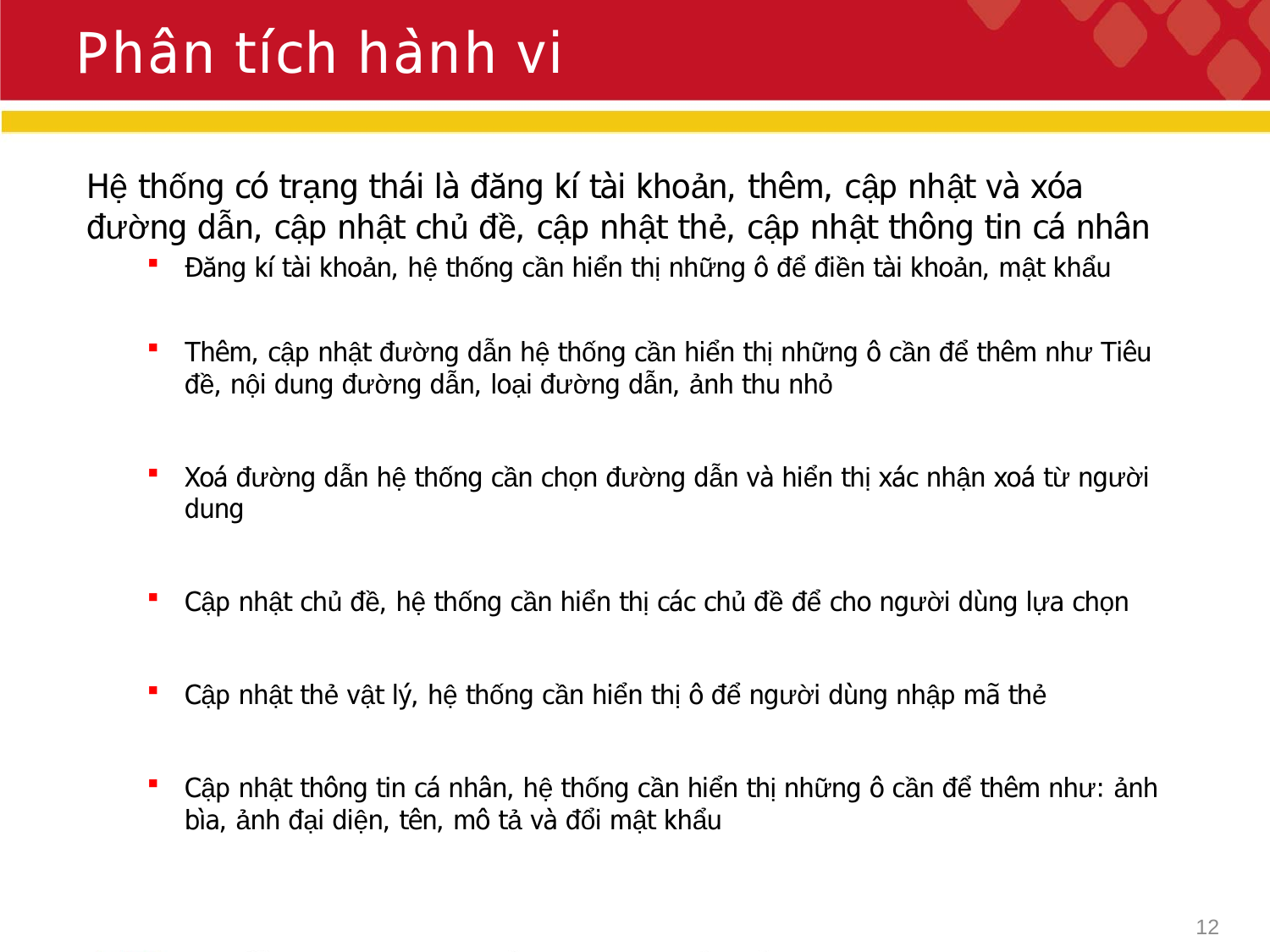

# Phân tích hành vi
Hệ thống có trạng thái là đăng kí tài khoản, thêm, cập nhật và xóa đường dẫn, cập nhật chủ đề, cập nhật thẻ, cập nhật thông tin cá nhân
Đăng kí tài khoản, hệ thống cần hiển thị những ô để điền tài khoản, mật khẩu

Thêm, cập nhật đường dẫn hệ thống cần hiển thị những ô cần để thêm như Tiêu đề, nội dung đường dẫn, loại đường dẫn, ảnh thu nhỏ

Xoá đường dẫn hệ thống cần chọn đường dẫn và hiển thị xác nhận xoá từ người dung

Cập nhật chủ đề, hệ thống cần hiển thị các chủ đề để cho người dùng lựa chọn

Cập nhật thẻ vật lý, hệ thống cần hiển thị ô để người dùng nhập mã thẻ

Cập nhật thông tin cá nhân, hệ thống cần hiển thị những ô cần để thêm như: ảnh bìa, ảnh đại diện, tên, mô tả và đổi mật khẩu

12